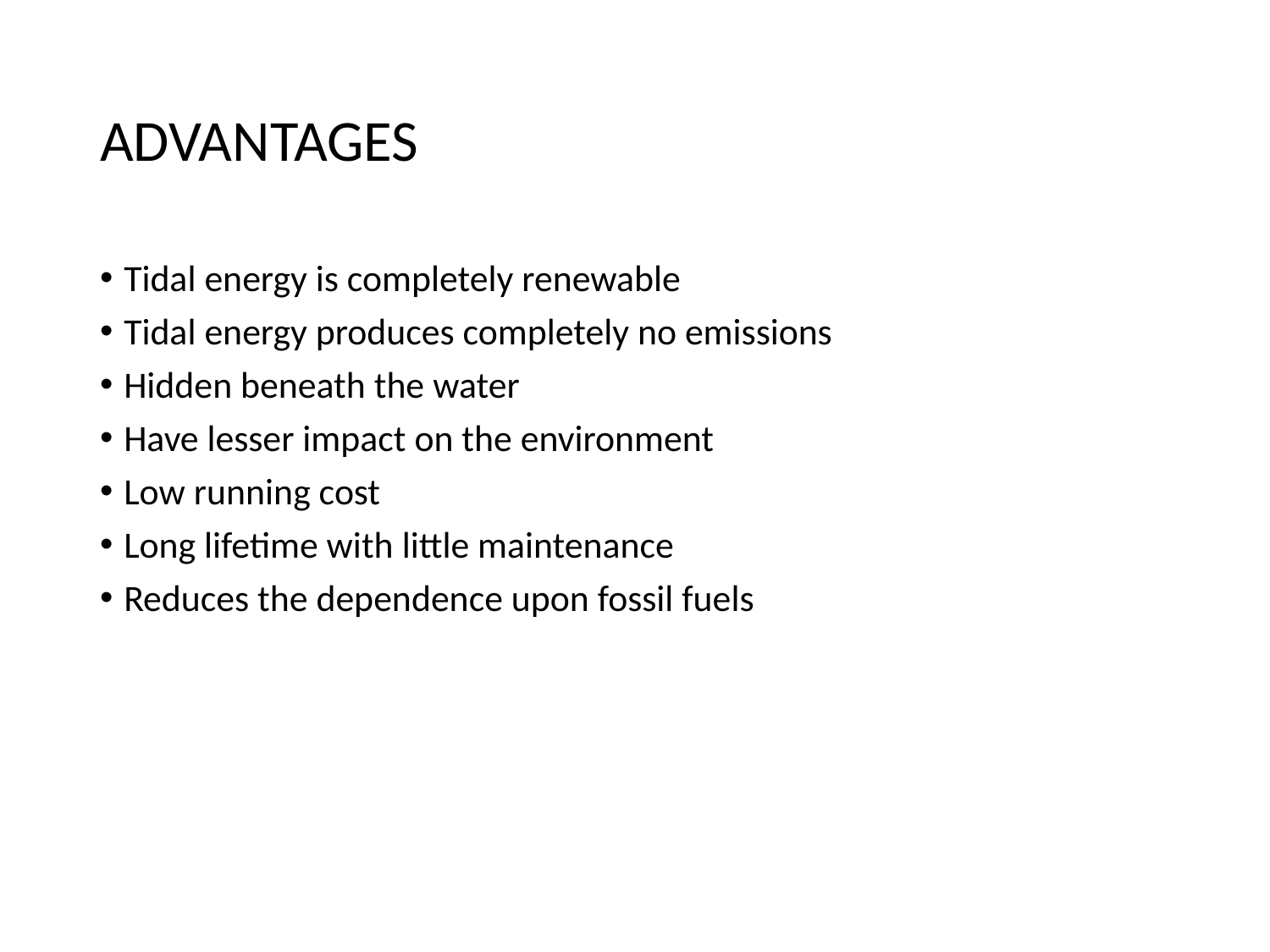

# ADVANTAGES
Tidal energy is completely renewable
Tidal energy produces completely no emissions
Hidden beneath the water
Have lesser impact on the environment
Low running cost
Long lifetime with little maintenance
Reduces the dependence upon fossil fuels